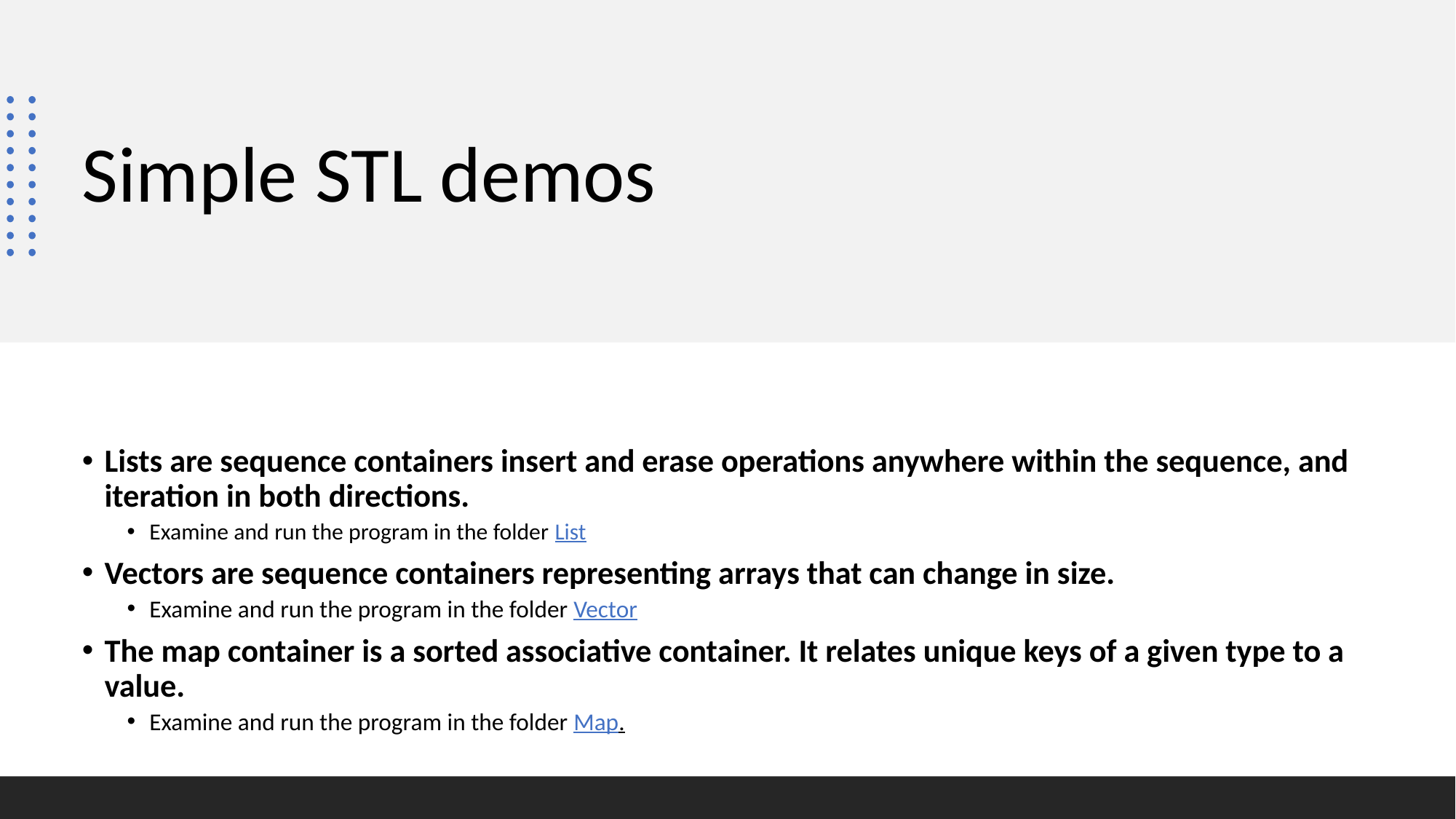

# Simple STL demos

Lists are sequence containers insert and erase operations anywhere within the sequence, and iteration in both directions.
Examine and run the program in the folder List
Vectors are sequence containers representing arrays that can change in size.
Examine and run the program in the folder Vector
The map container is a sorted associative container. It relates unique keys of a given type to a value.
Examine and run the program in the folder Map.